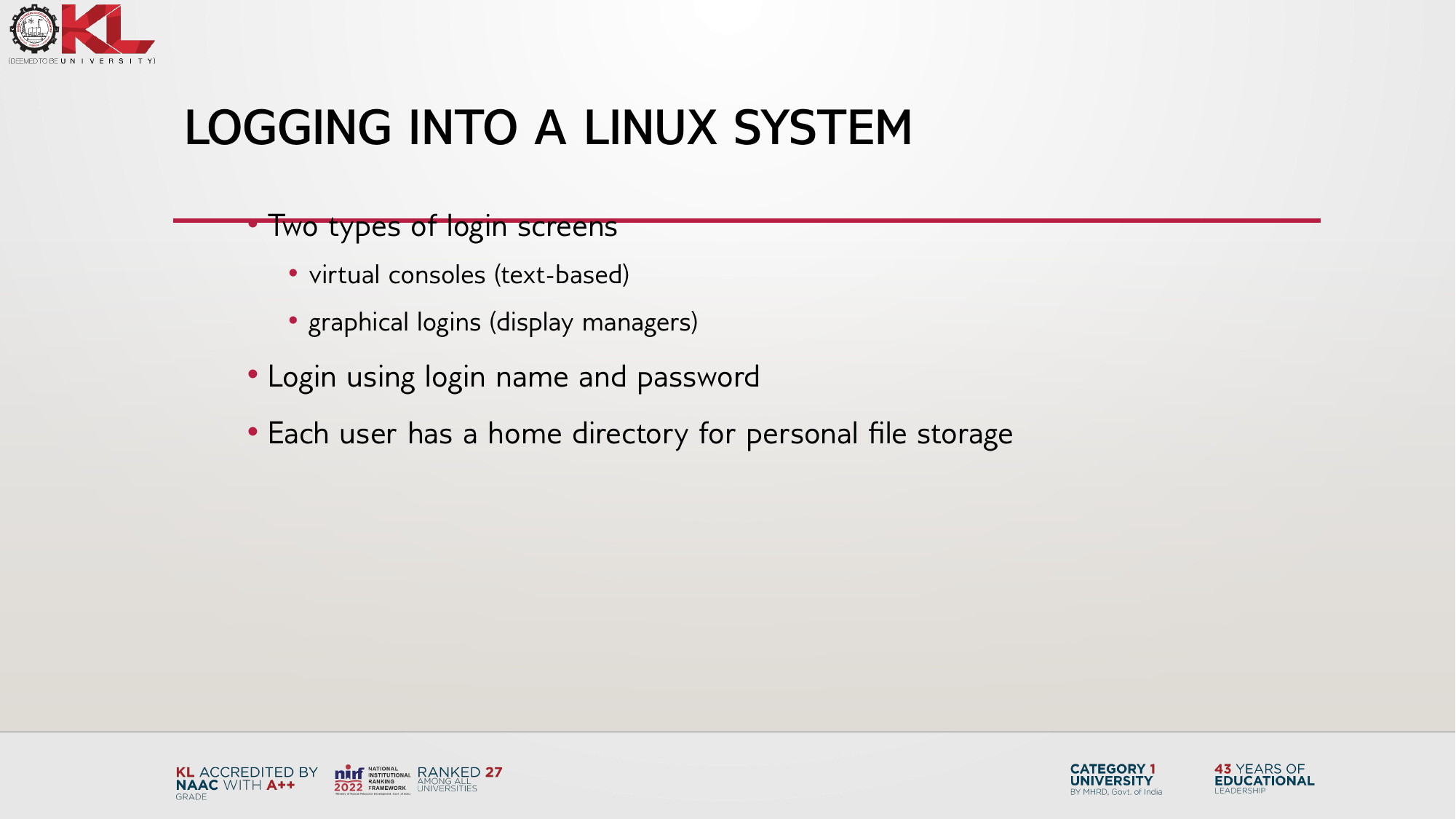

# Logging into a Linux System
Two types of login screens
virtual consoles (text-based)
graphical logins (display managers)
Login using login name and password
Each user has a home directory for personal file storage